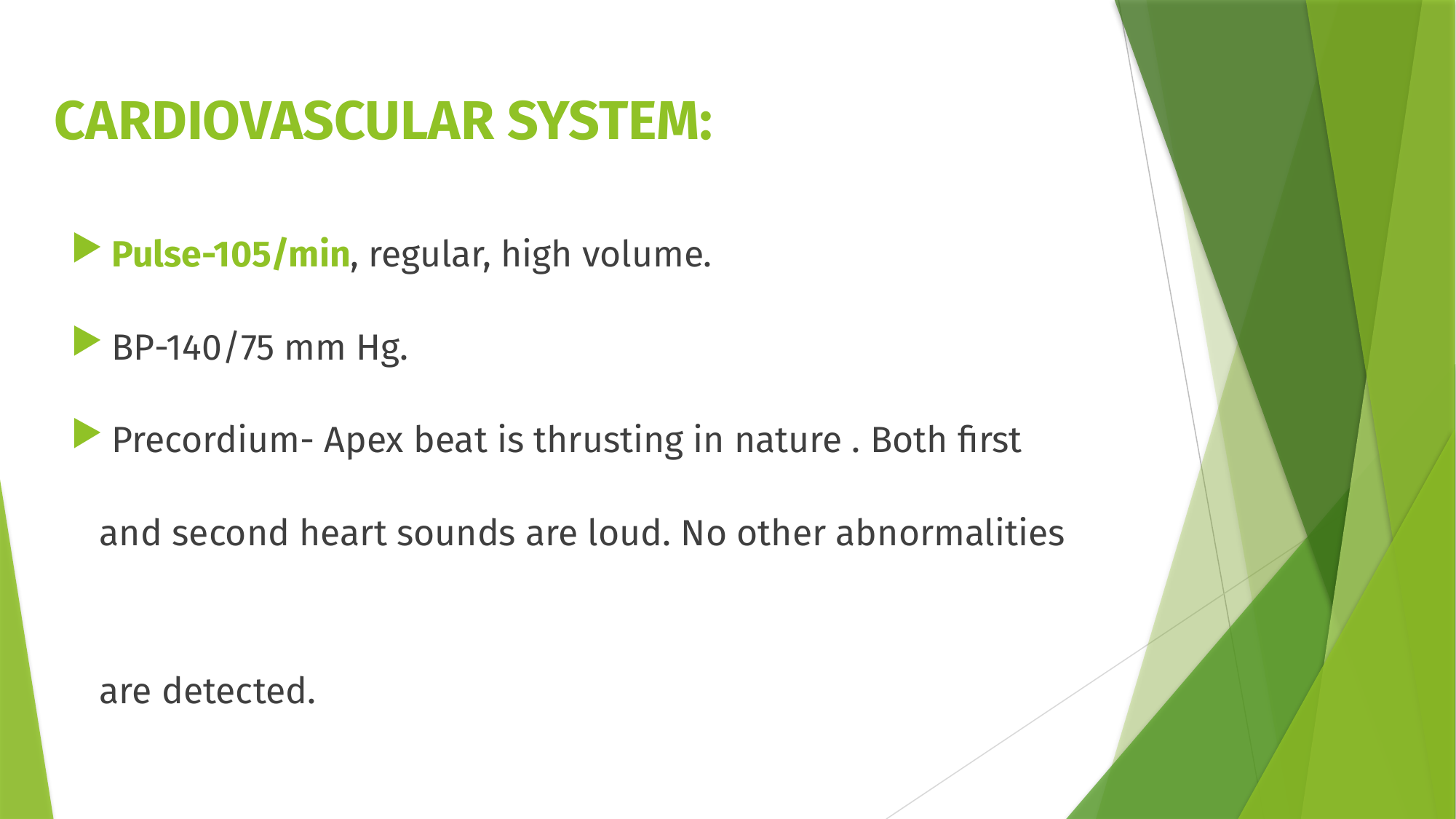

# CARDIOVASCULAR SYSTEM:
Pulse-105/min, regular, high volume.
BP-140/75 mm Hg.
Precordium- Apex beat is thrusting in nature . Both first
   and second heart sounds are loud. No other abnormalities
   are detected.